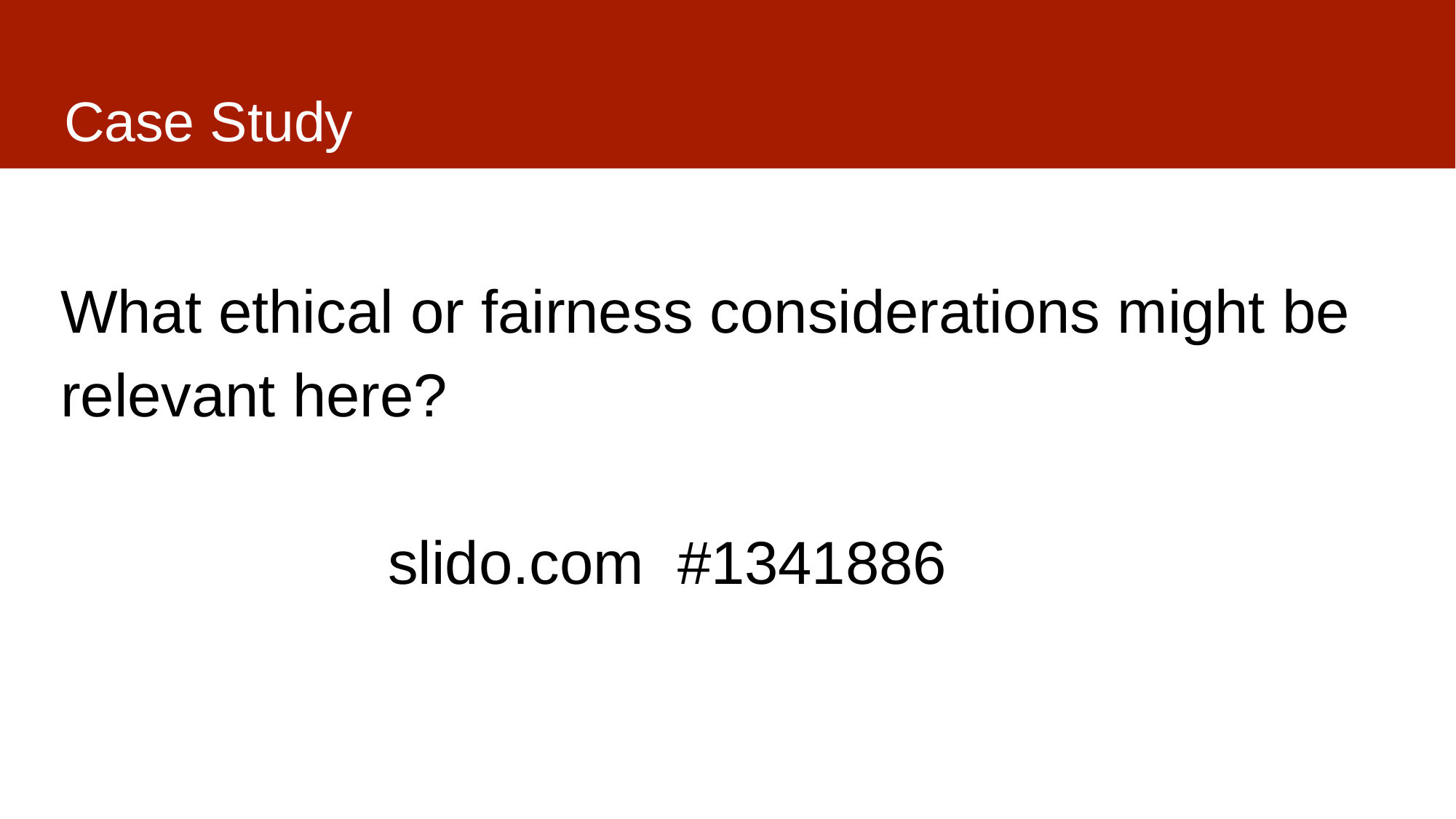

# Case Study

What ethical or fairness considerations might be relevant here?

			slido.com  #1341886